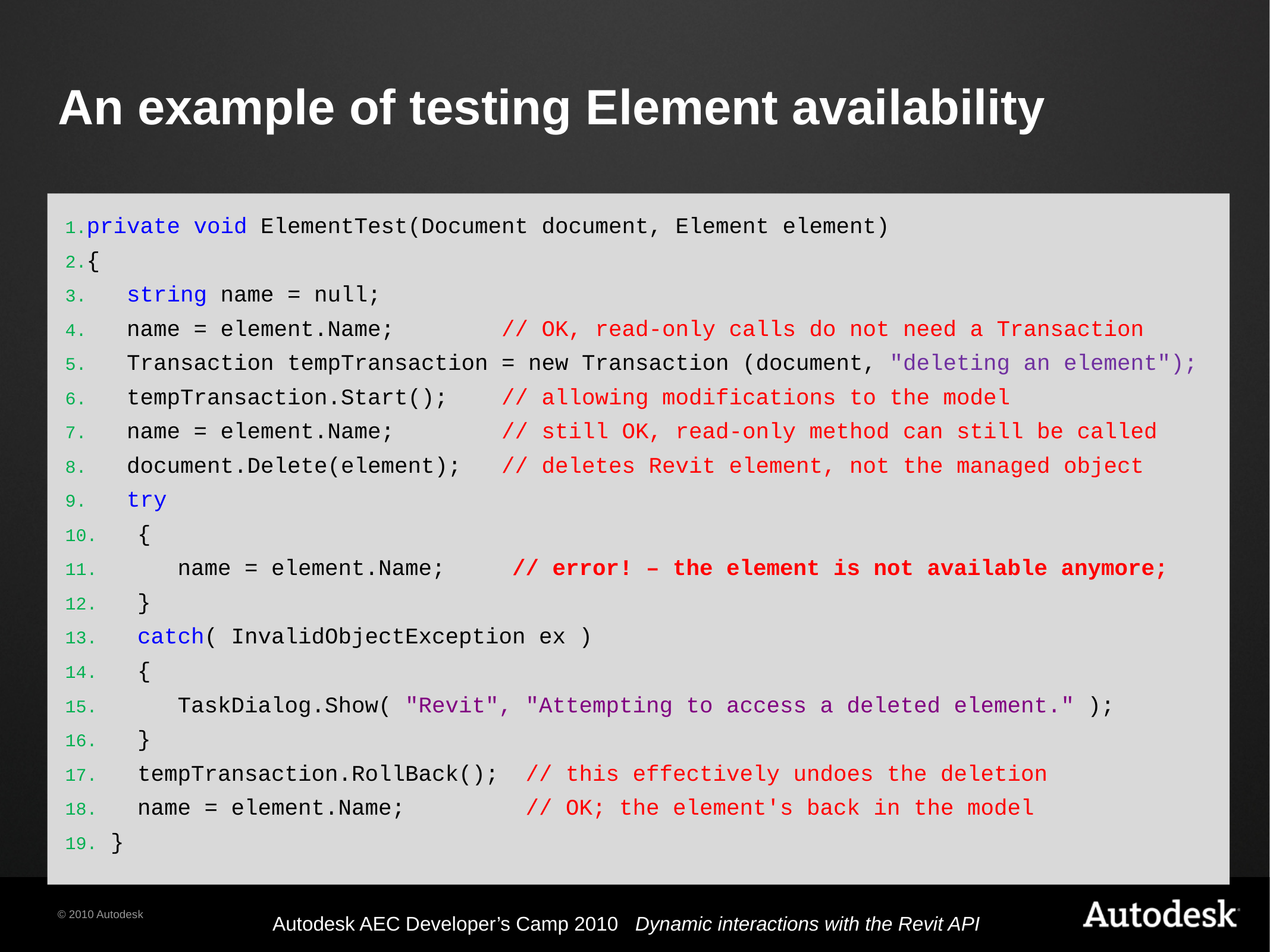

# An example of testing Element availability
private void ElementTest(Document document, Element element)
{
   string name = null;
   name = element.Name;        // OK, read-only calls do not need a Transaction
   Transaction tempTransaction = new Transaction (document, "deleting an element");
   tempTransaction.Start();    // allowing modifications to the model
   name = element.Name;        // still OK, read-only method can still be called
   document.Delete(element);   // deletes Revit element, not the managed object
   try
   {
      name = element.Name;     // error! – the element is not available anymore;
   }
   catch( InvalidObjectException ex )
   {
      TaskDialog.Show( "Revit", "Attempting to access a deleted element." );
   }
   tempTransaction.RollBack();  // this effectively undoes the deletion
   name = element.Name;         // OK; the element's back in the model
 }